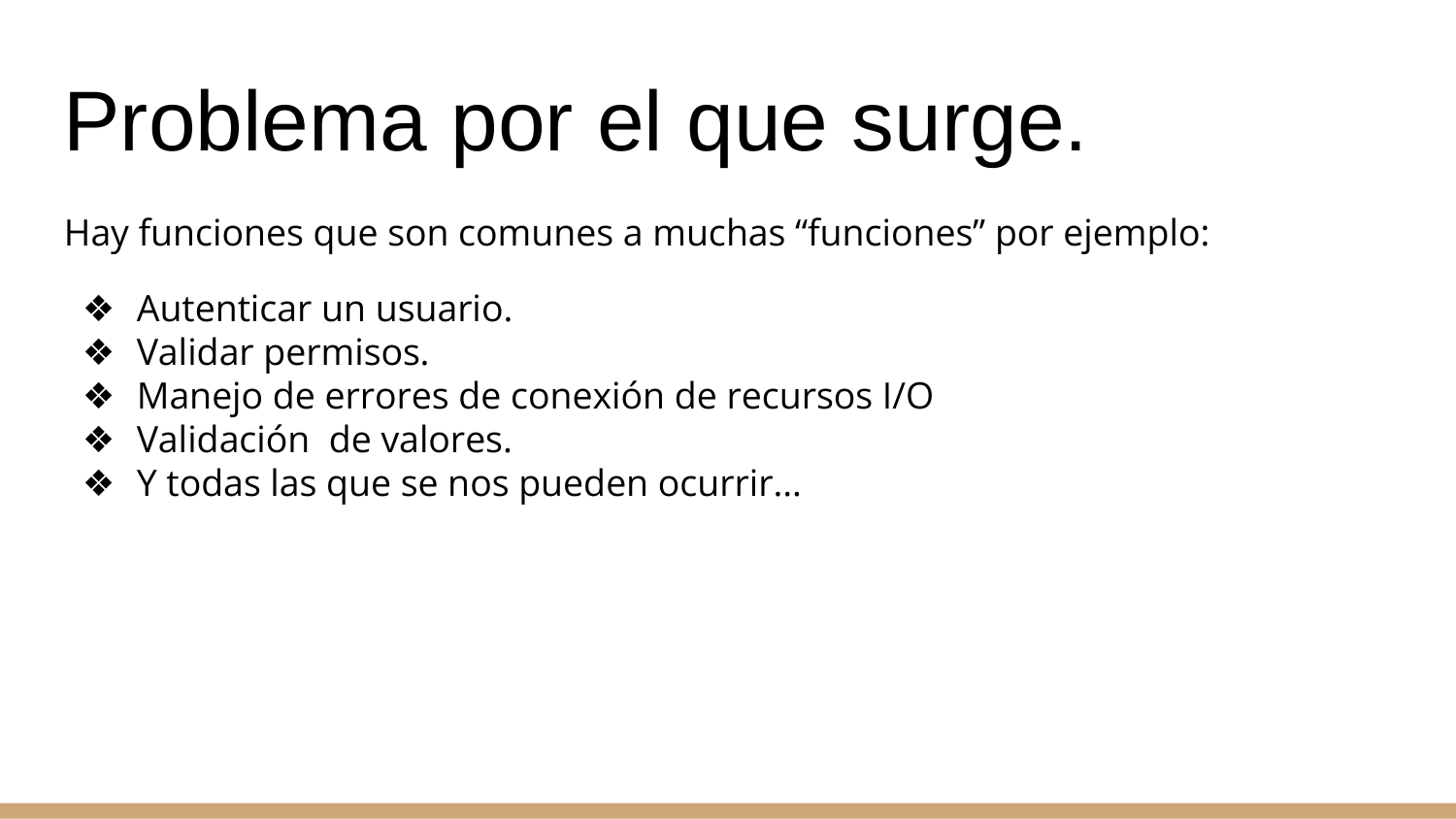

Problema por el que surge.
Hay funciones que son comunes a muchas “funciones” por ejemplo:
Autenticar un usuario.
Validar permisos.
Manejo de errores de conexión de recursos I/O
Validación  de valores.
Y todas las que se nos pueden ocurrir...